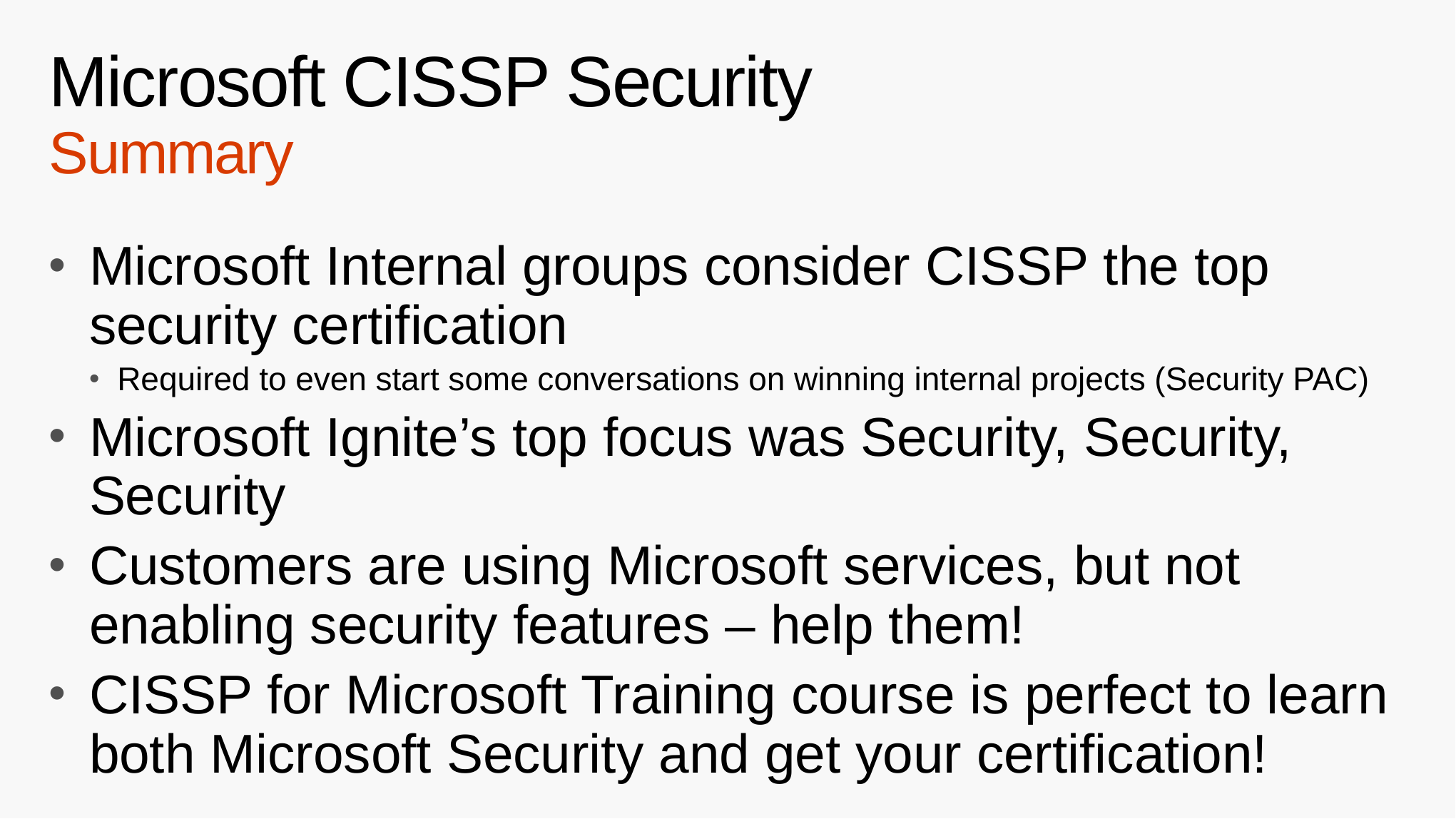

# Microsoft CISSP Security Summary
Microsoft Internal groups consider CISSP the top security certification
Required to even start some conversations on winning internal projects (Security PAC)
Microsoft Ignite’s top focus was Security, Security, Security
Customers are using Microsoft services, but not enabling security features – help them!
CISSP for Microsoft Training course is perfect to learn both Microsoft Security and get your certification!